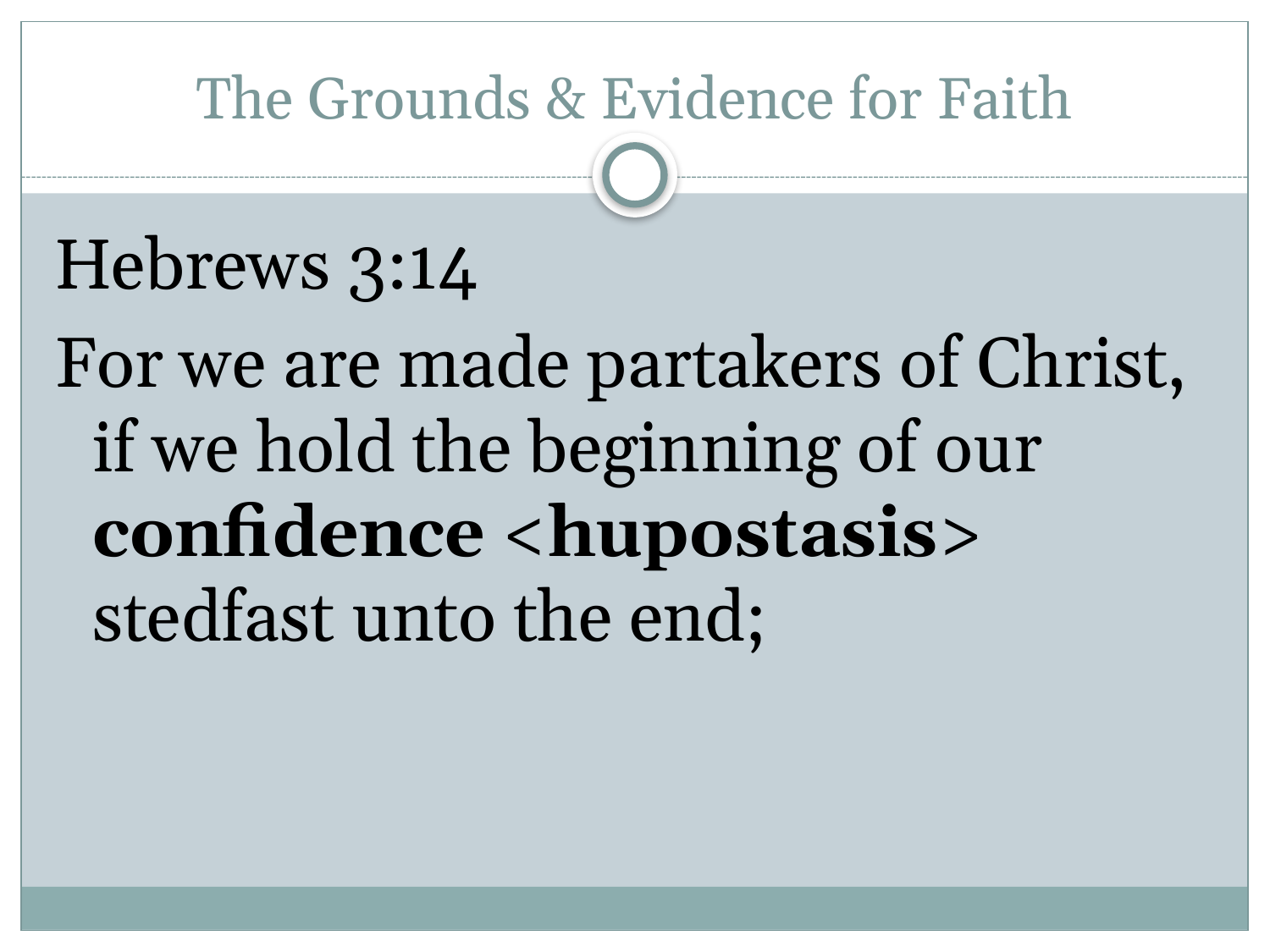

# The Grounds & Evidence for Faith
Hebrews 3:14
For we are made partakers of Christ, if we hold the beginning of our confidence <hupostasis> stedfast unto the end;